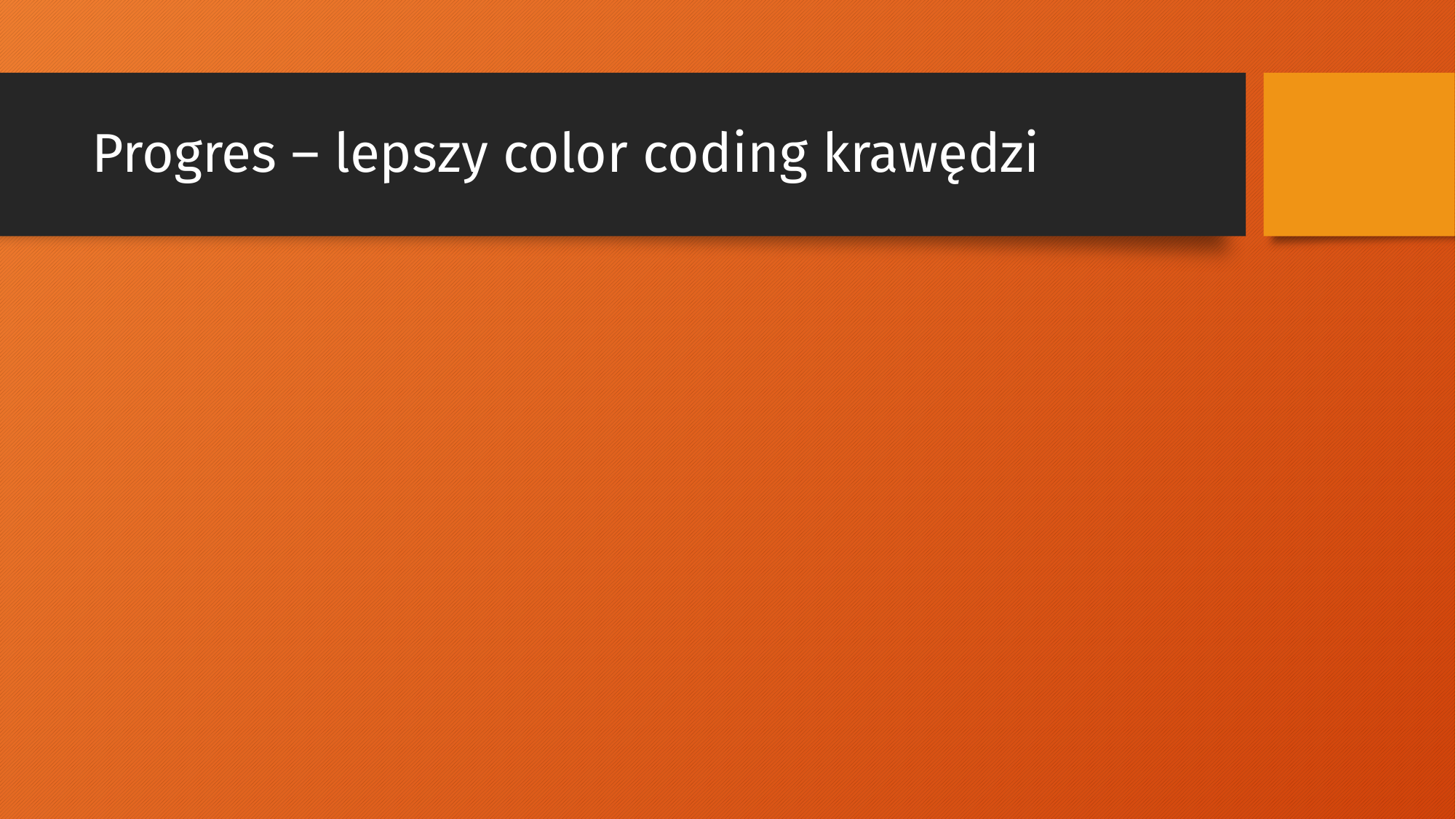

# Progres – lepszy color coding krawędzi